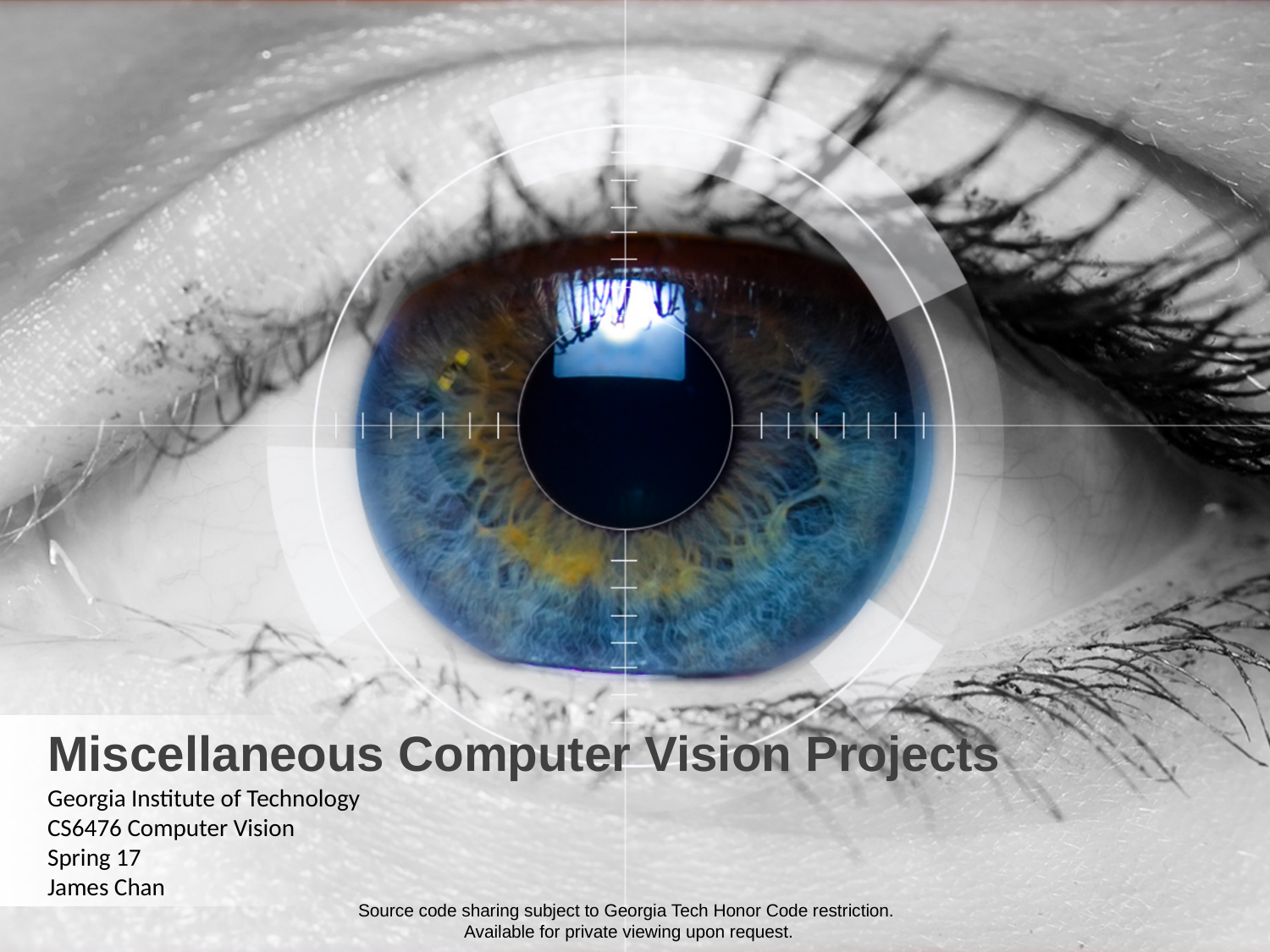

Miscellaneous Computer Vision Projects
Georgia Institute of Technology
CS6476 Computer Vision
Spring 17
James Chan
Source code sharing subject to Georgia Tech Honor Code restriction.
Available for private viewing upon request.